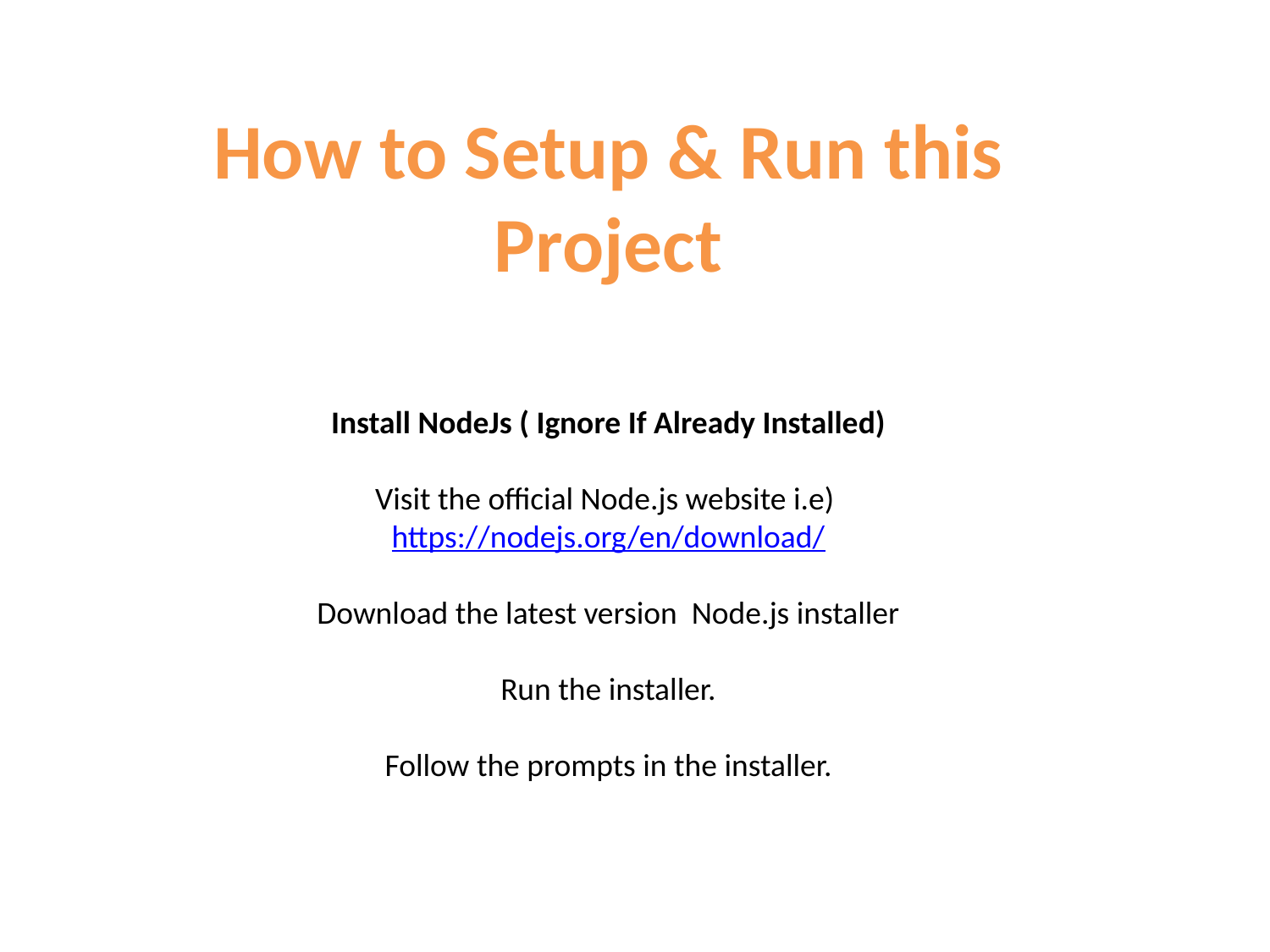

How to Setup & Run this Project

Install NodeJs ( Ignore If Already Installed)

Visit the official Node.js website i.e) https://nodejs.org/en/download/

Download the latest version  Node.js installer

Run the installer.

Follow the prompts in the installer.